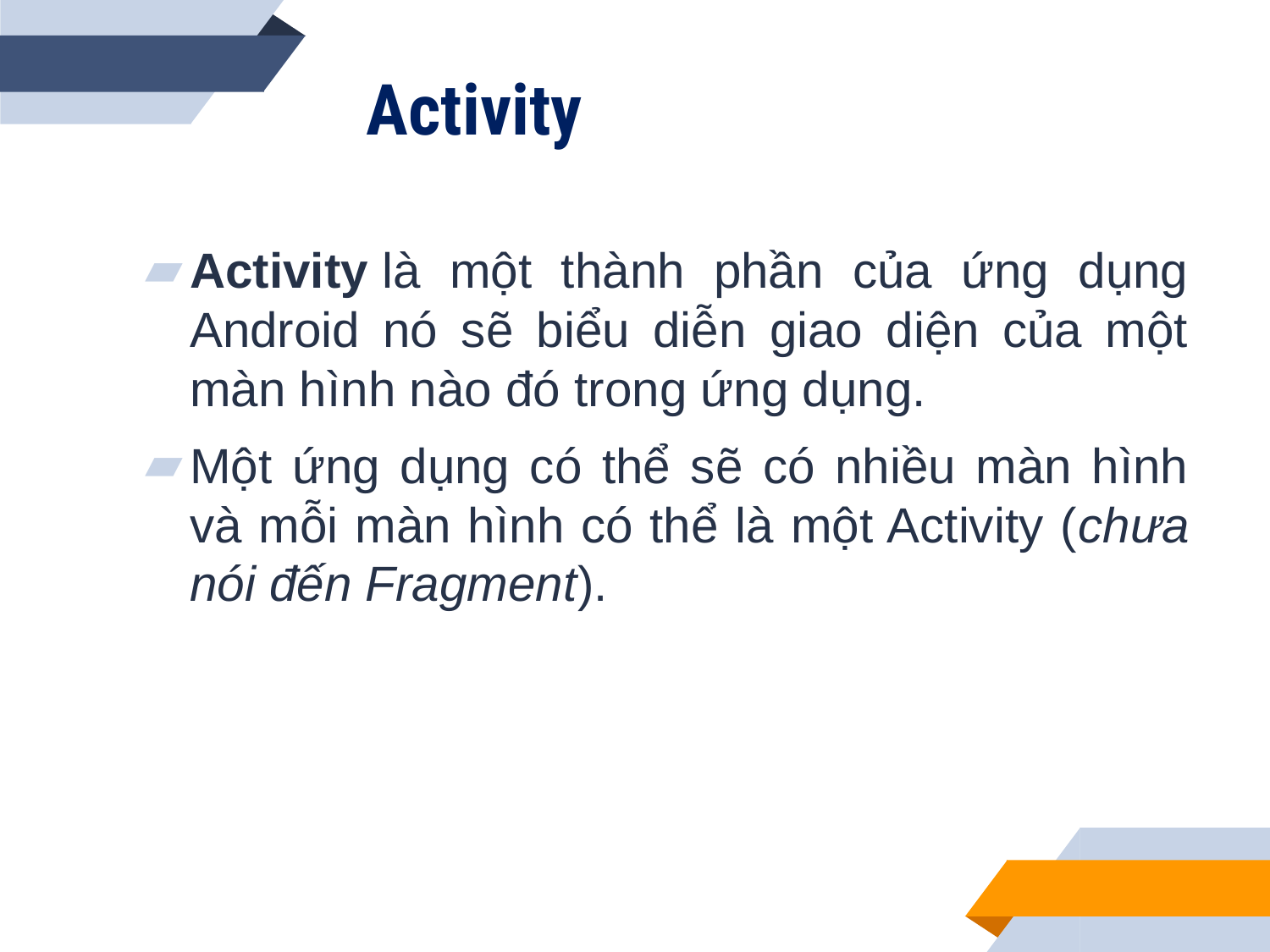

# Activity
Activity là một thành phần của ứng dụng Android nó sẽ biểu diễn giao diện của một màn hình nào đó trong ứng dụng.
Một ứng dụng có thể sẽ có nhiều màn hình và mỗi màn hình có thể là một Activity (chưa nói đến Fragment).